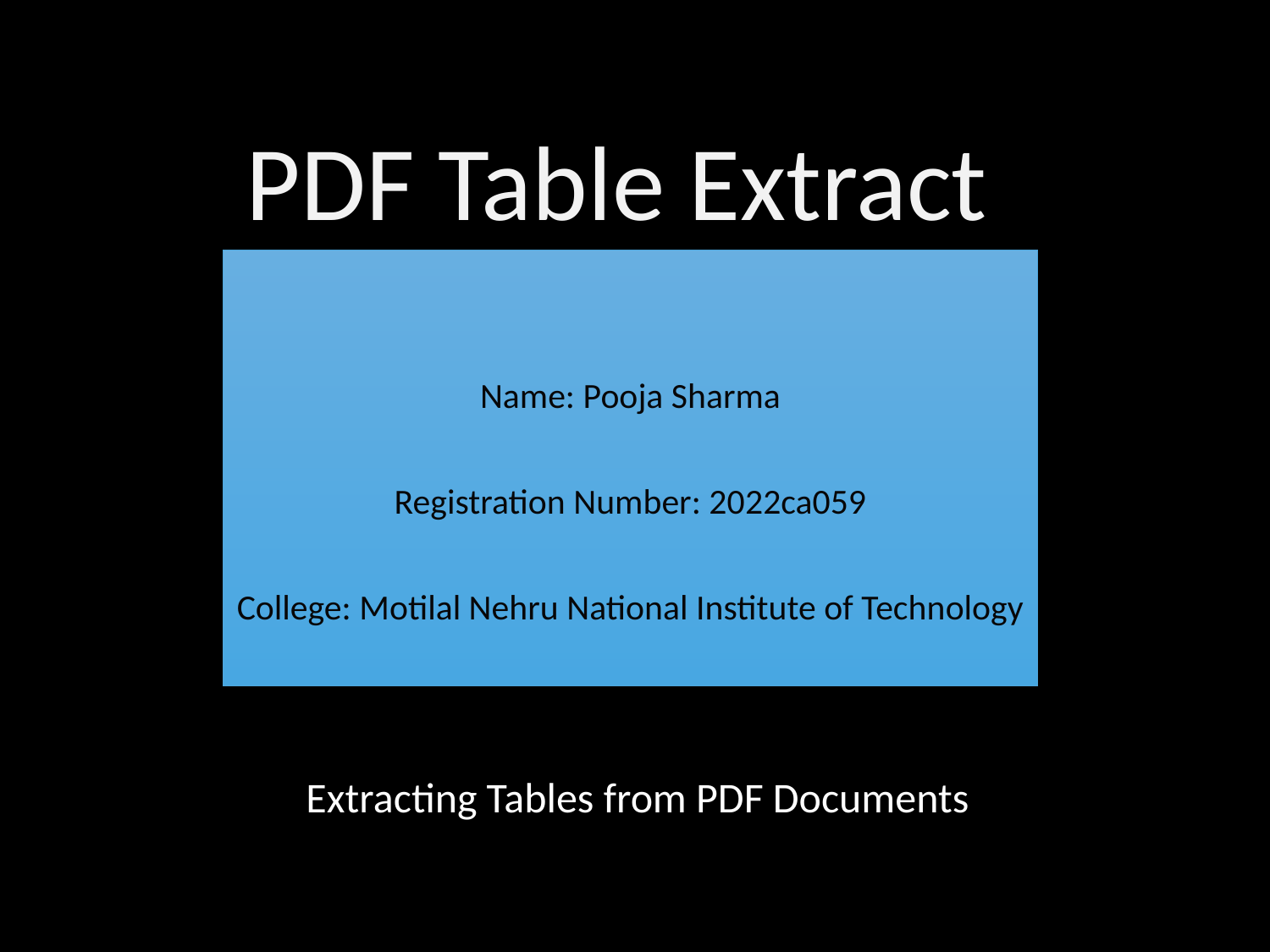

# PDF Table Extract
Name: Pooja Sharma
Registration Number: 2022ca059
College: Motilal Nehru National Institute of Technology
Extracting Tables from PDF Documents